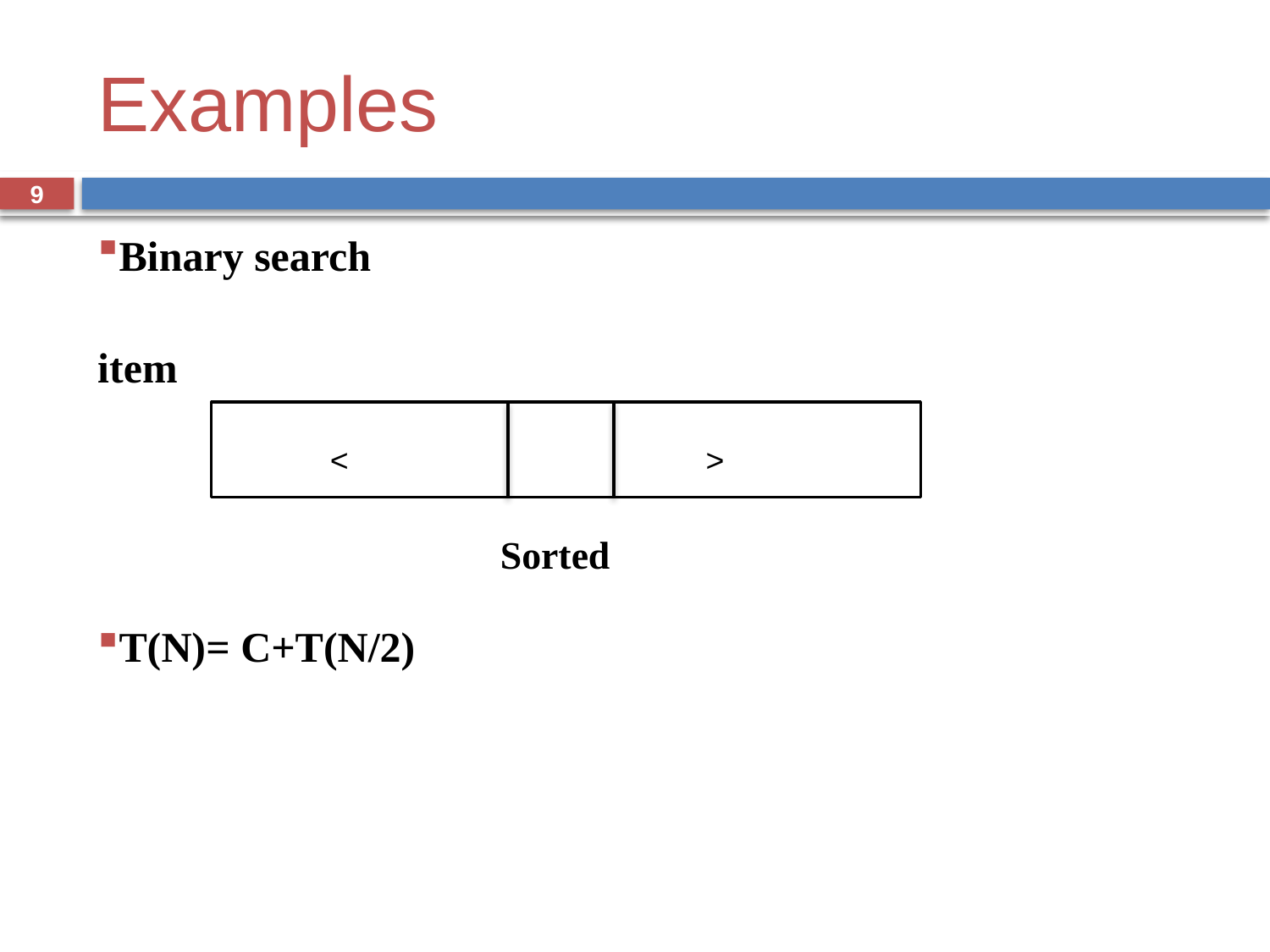

# Examples
9
Binary search

item

T(N)= C+T(N/2)

<
>
Sorted